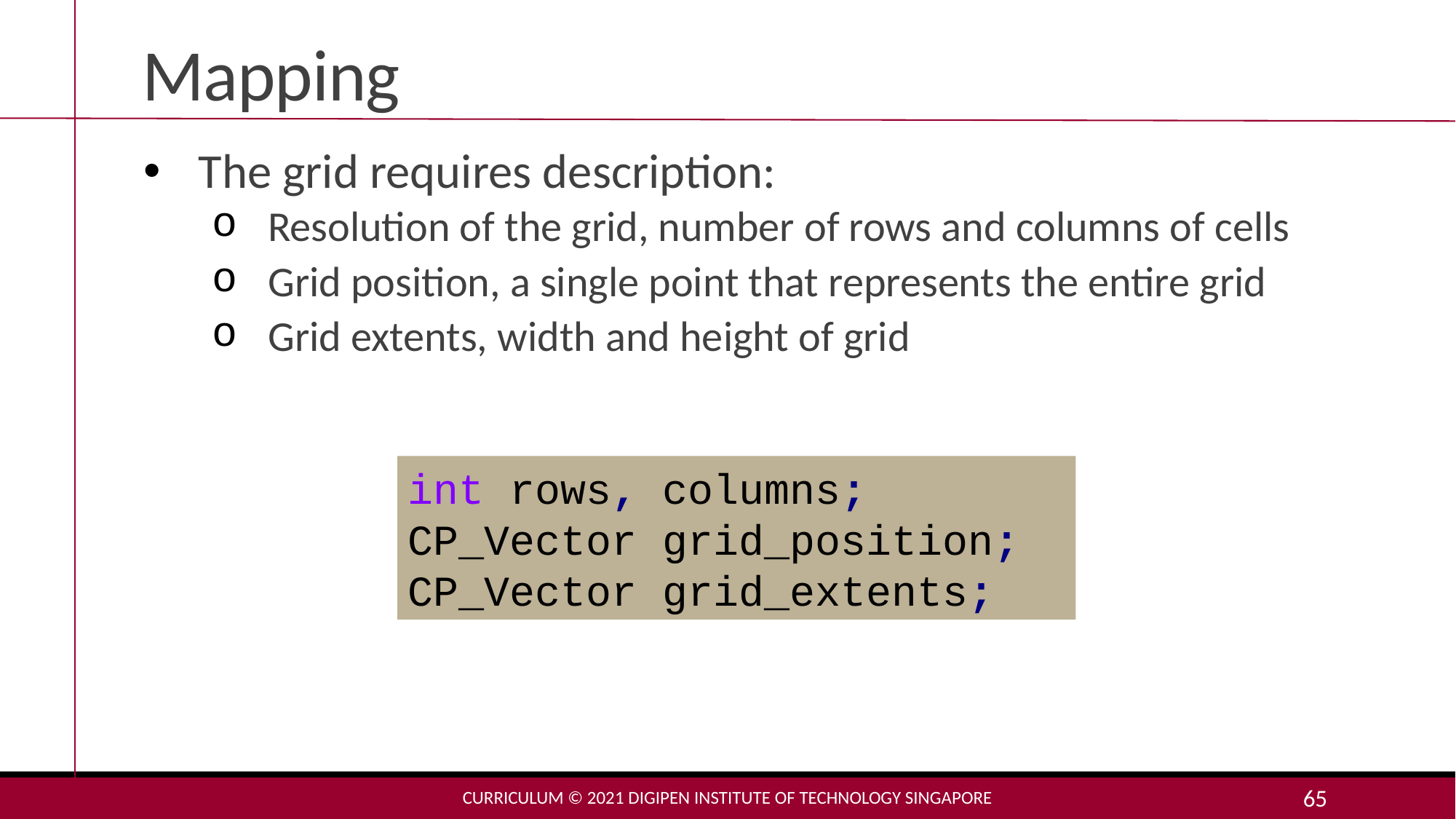

# Mapping
The grid requires description:
Resolution of the grid, number of rows and columns of cells
Grid position, a single point that represents the entire grid
Grid extents, width and height of grid
int rows, columns;
CP_Vector grid_position;
CP_Vector grid_extents;
Curriculum © 2021 DigiPen Institute of Technology singapore
65